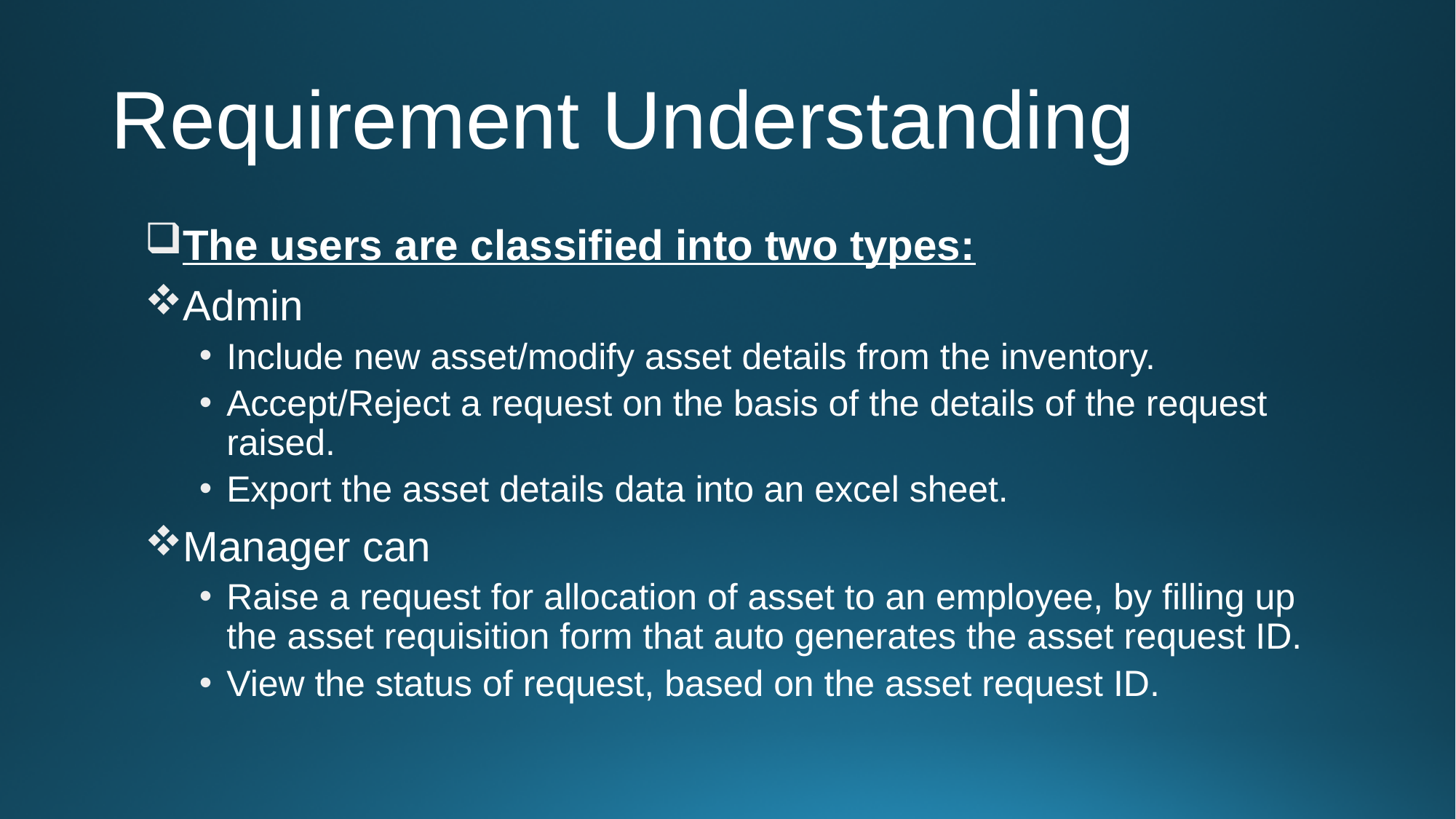

# Requirement Understanding
The users are classified into two types:
Admin
Include new asset/modify asset details from the inventory.
Accept/Reject a request on the basis of the details of the request raised.
Export the asset details data into an excel sheet.
Manager can
Raise a request for allocation of asset to an employee, by filling up the asset requisition form that auto generates the asset request ID.
View the status of request, based on the asset request ID.